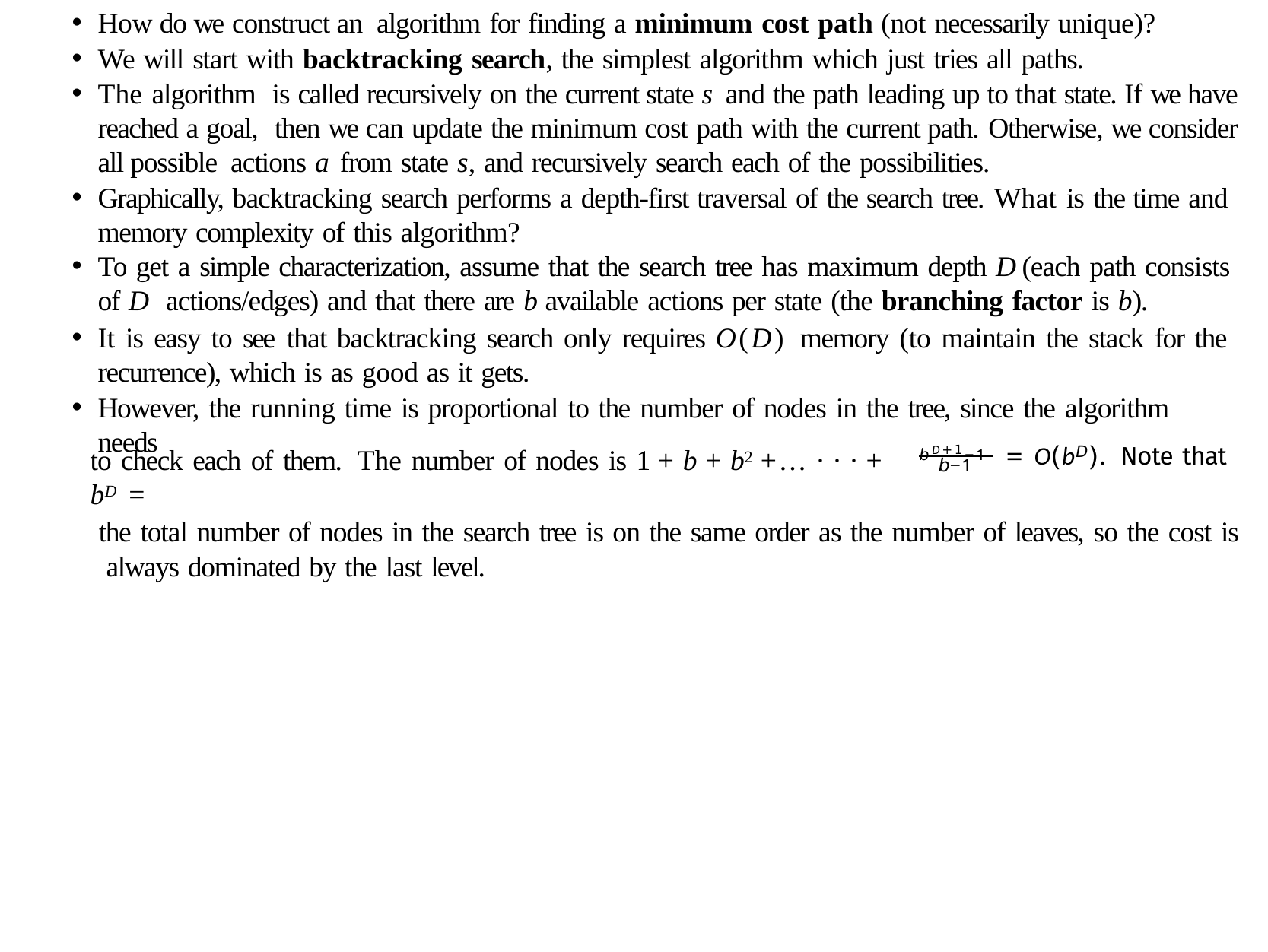

How do we construct an  algorithm for finding a minimum cost path (not necessarily unique)?
We will start with backtracking search, the simplest algorithm which just tries all paths.
The algorithm  is called recursively on the current state s and the path leading up to that state. If we have reached a goal,  then we can update the minimum cost path with the current path. Otherwise, we consider all possible  actions a from state s, and recursively search each of the possibilities.
Graphically, backtracking search performs a depth-first traversal of the search tree. What is the time and  memory complexity of this algorithm?
To get a simple characterization, assume that the search tree has maximum depth D(each path consists  of D actions/edges) and that there are b available actions per state (the branching factor is b).
It is easy to see that backtracking search only requires O(D) memory (to maintain the stack for the  recurrence), which is as good as it gets.
However, the running time is proportional to the number of nodes in the tree, since the algorithm needs
bD+1−1
= O(bD). Note that
to check each of them. The number of nodes is 1 + b + b2 +… · · · + bD =
b−1

the total number of nodes in the search tree is on the same order as the number of leaves, so the cost is  always dominated by the last level.